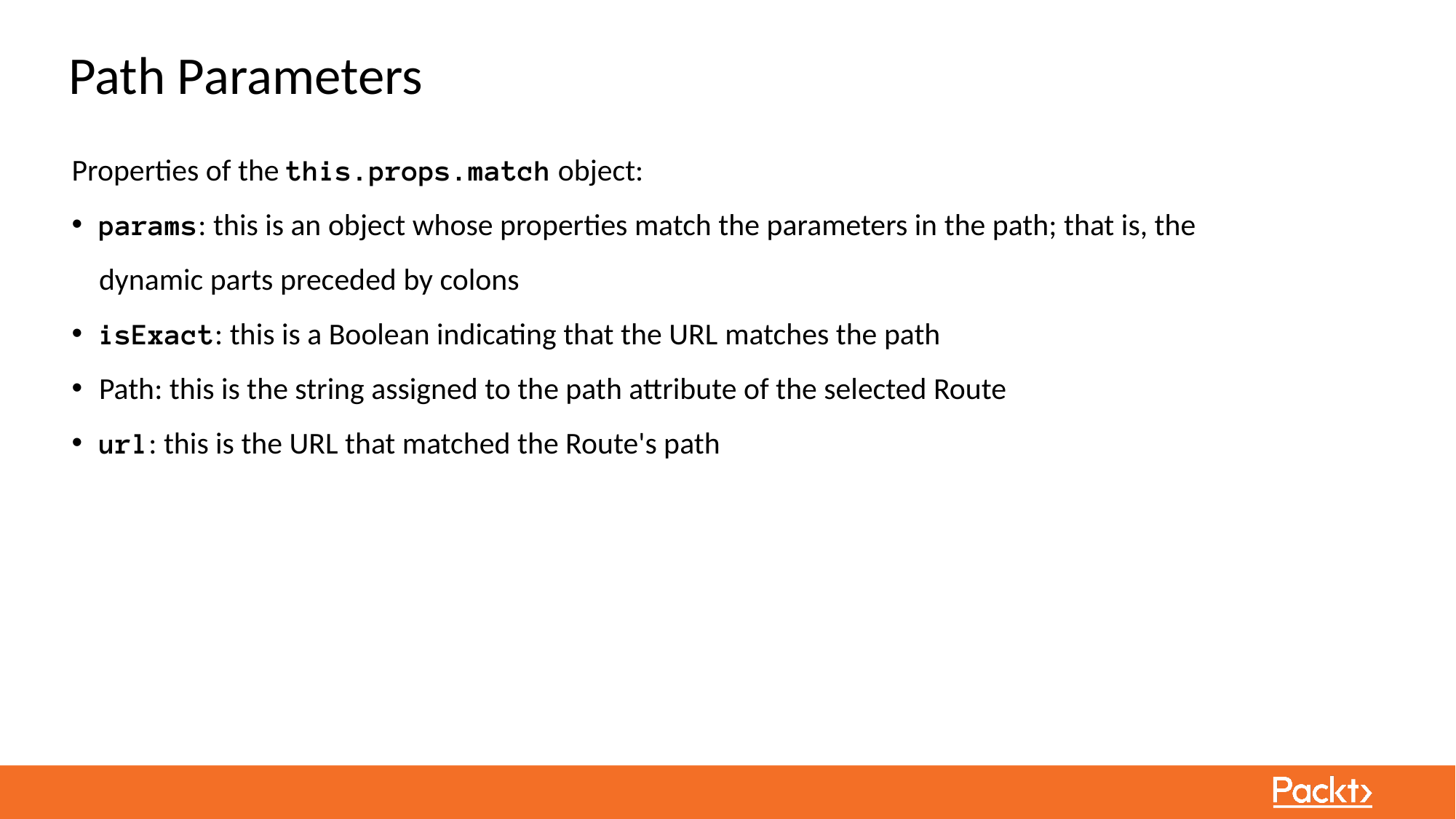

Path Parameters
Properties of the this.props.match object:
params: this is an object whose properties match the parameters in the path; that is, the dynamic parts preceded by colons
isExact: this is a Boolean indicating that the URL matches the path
Path: this is the string assigned to the path attribute of the selected Route
url: this is the URL that matched the Route's path